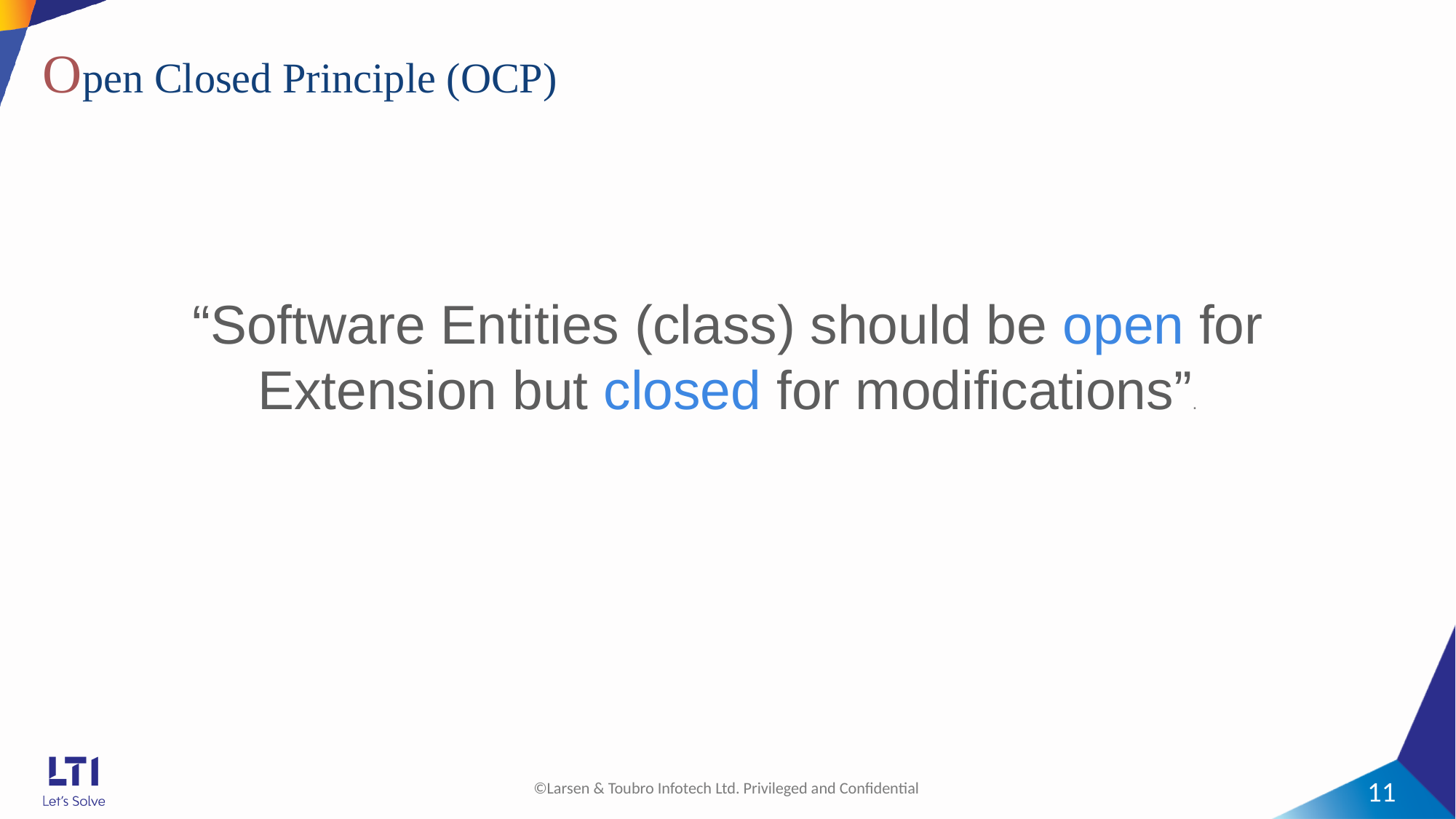

# Open Closed Principle (OCP)
“Software Entities (class) should be open for Extension but closed for modifications”.